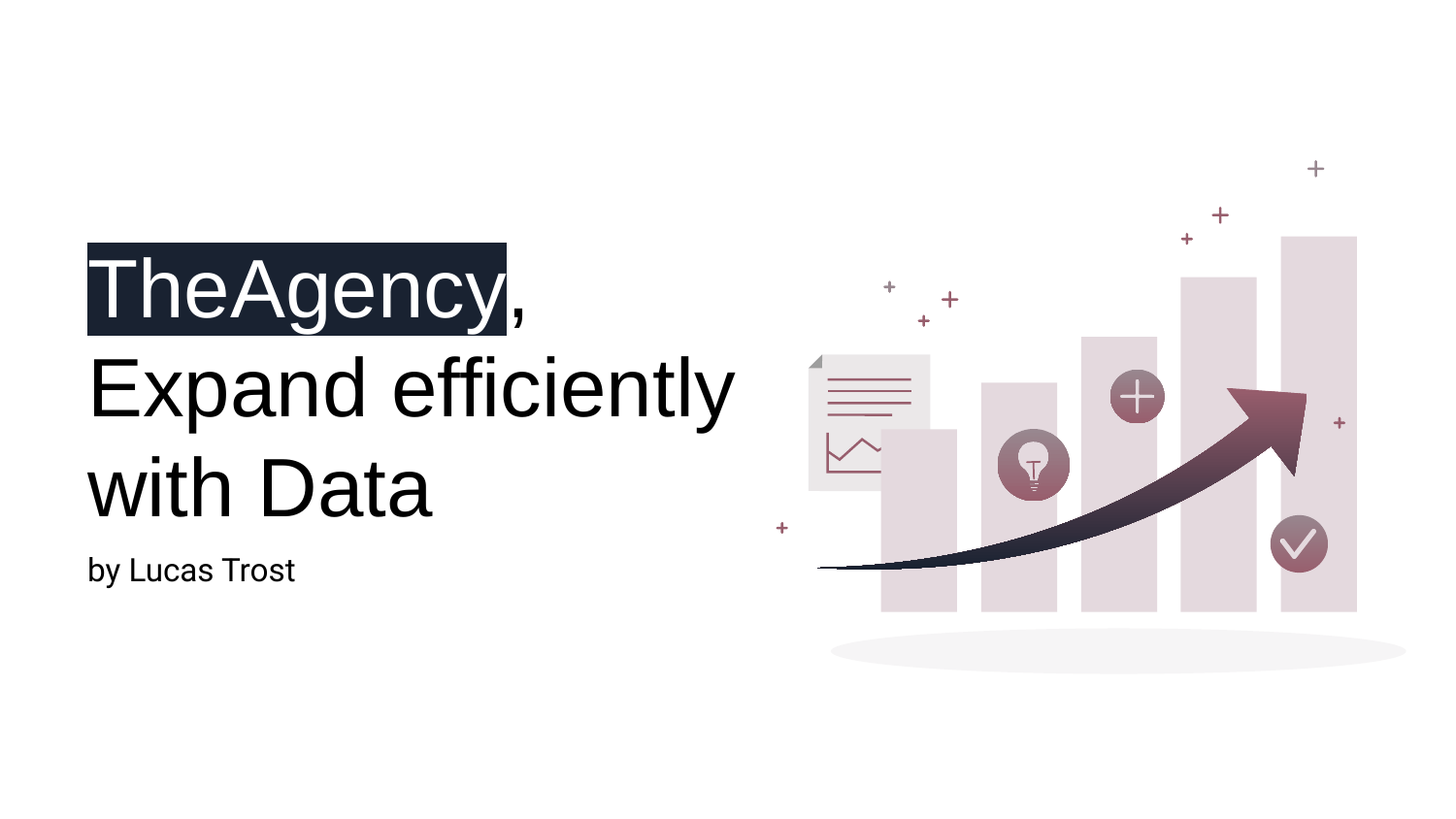

# TheAgency,
Expand efficiently with Data
by Lucas Trost